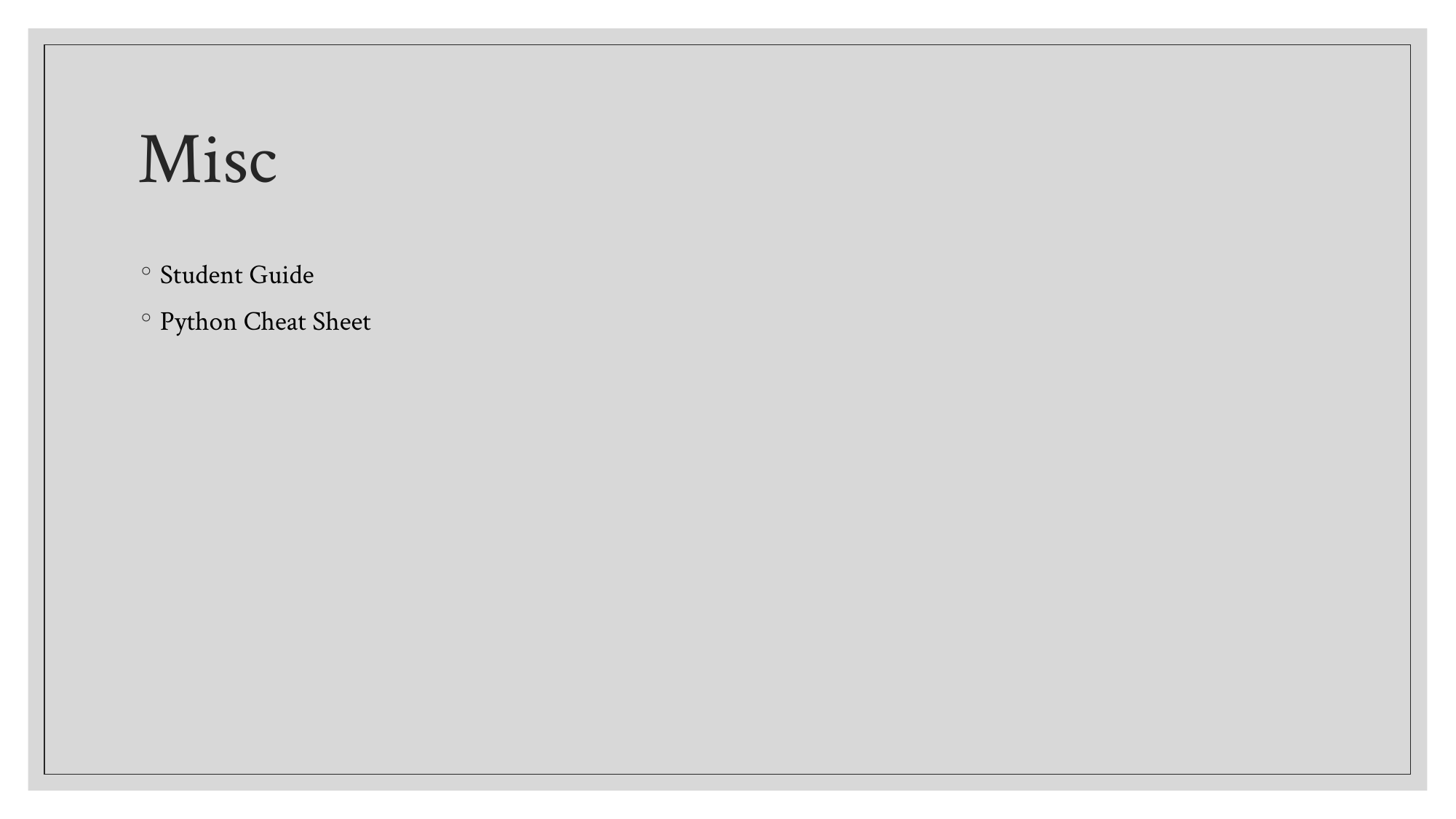

# Misc
Student Guide
Python Cheat Sheet